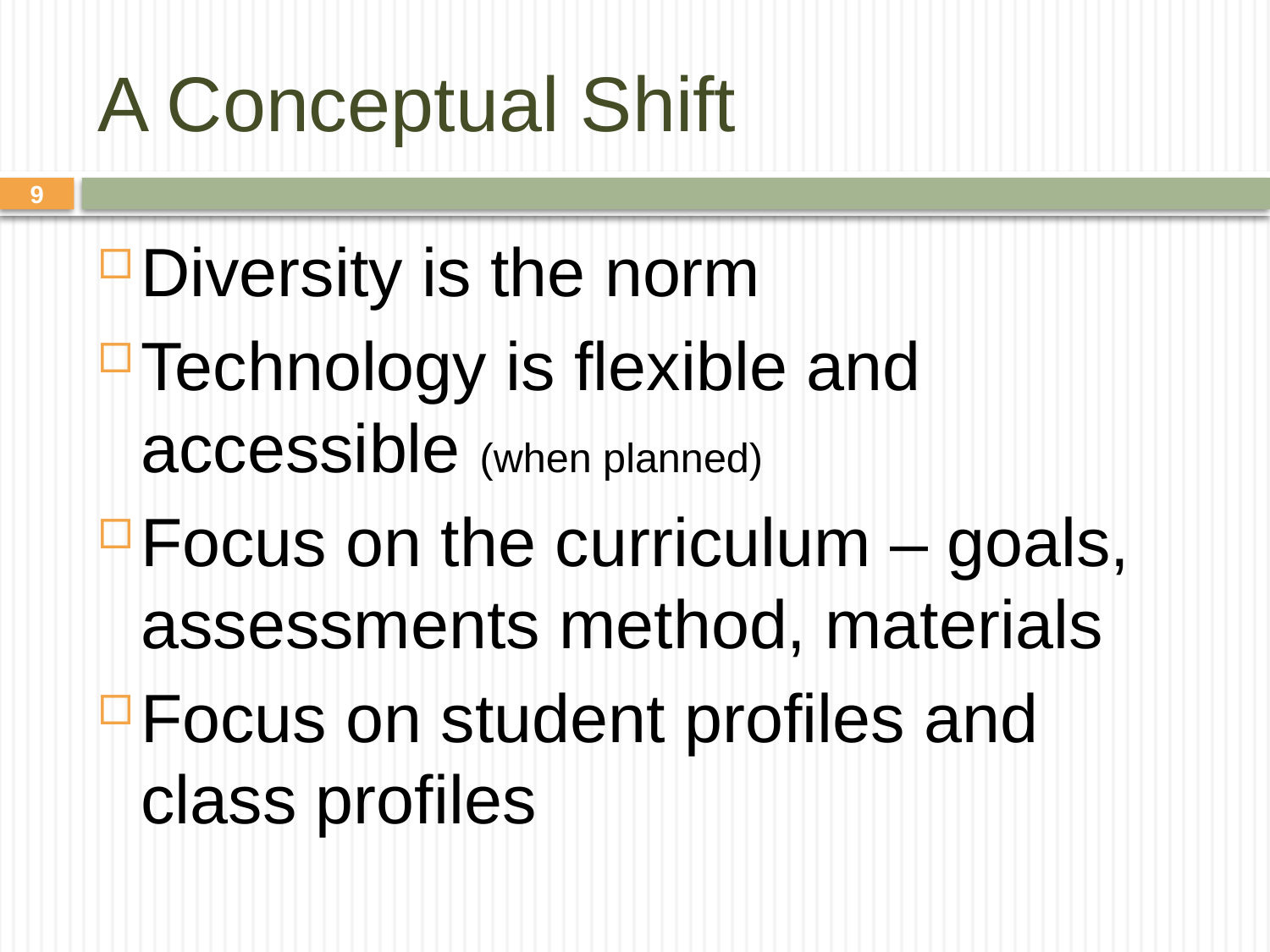

# A Conceptual Shift
9
Diversity is the norm
Technology is flexible and accessible (when planned)
Focus on the curriculum – goals, assessments method, materials
Focus on student profiles and class profiles